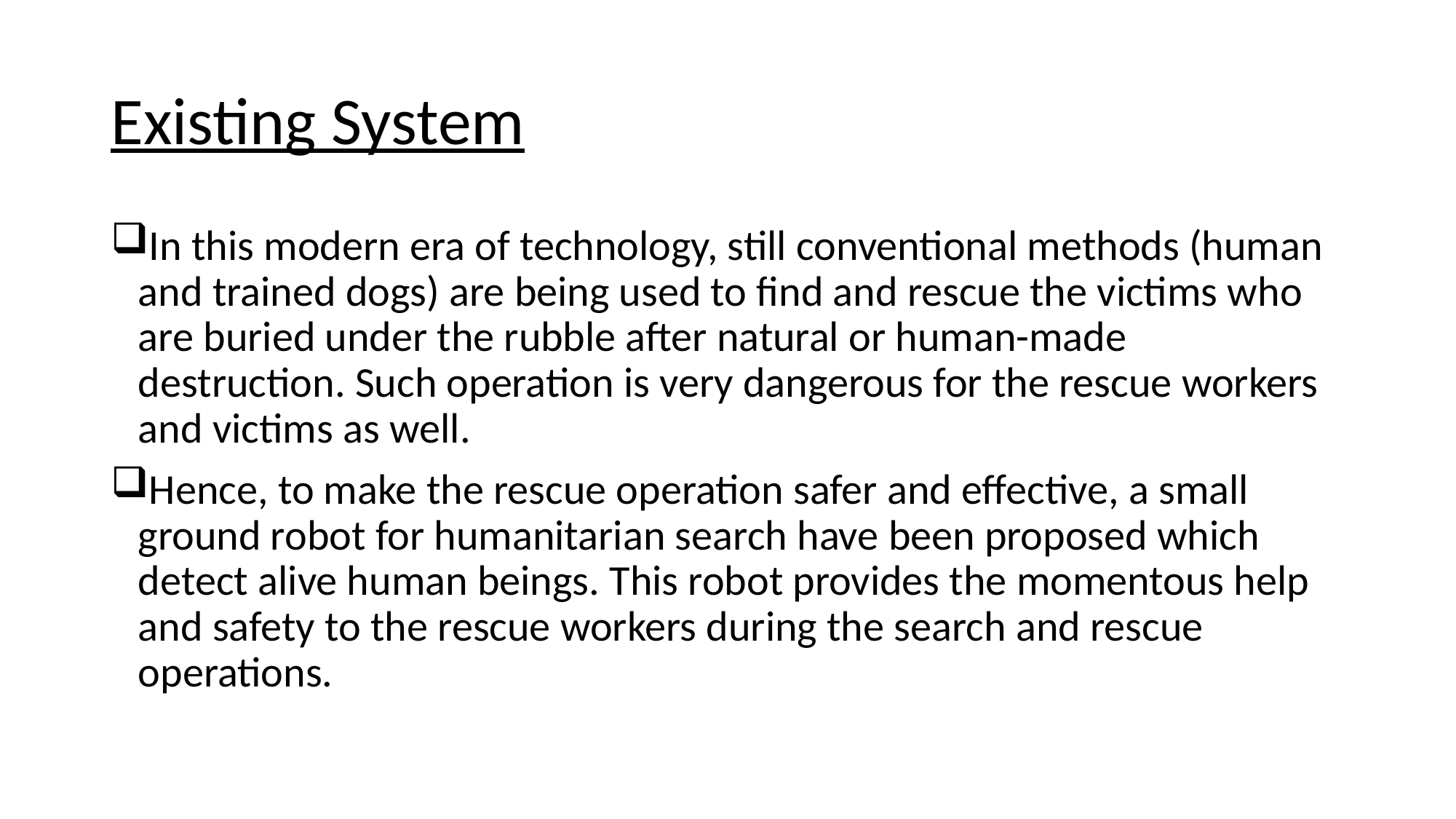

# Existing System
In this modern era of technology, still conventional methods (human and trained dogs) are being used to find and rescue the victims who are buried under the rubble after natural or human-made destruction. Such operation is very dangerous for the rescue workers and victims as well.
Hence, to make the rescue operation safer and effective, a small ground robot for humanitarian search have been proposed which detect alive human beings. This robot provides the momentous help and safety to the rescue workers during the search and rescue operations.